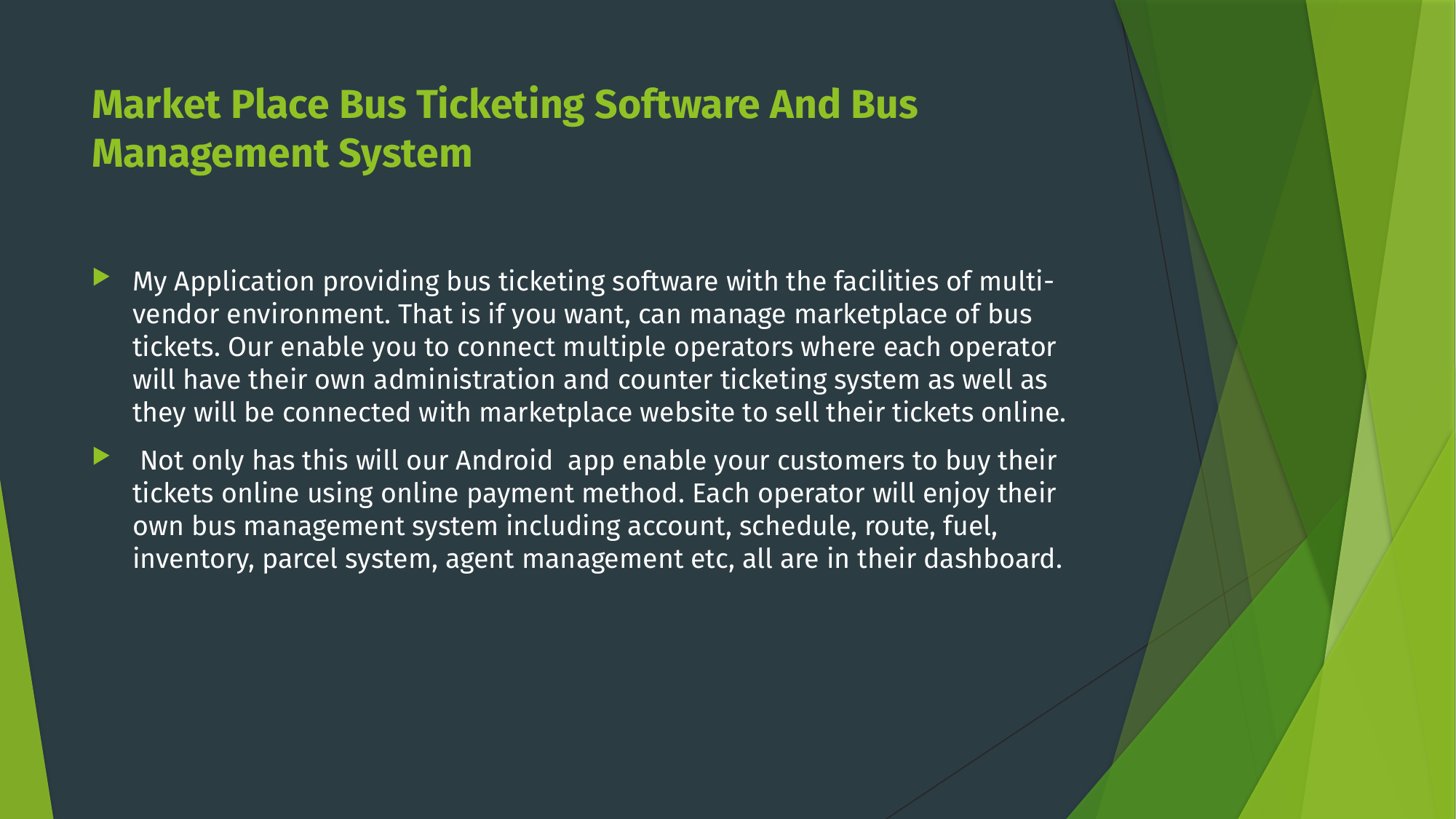

# Market Place Bus Ticketing Software And Bus Management System
My Application providing bus ticketing software with the facilities of multi-vendor environment. That is if you want, can manage marketplace of bus tickets. Our enable you to connect multiple operators where each operator will have their own administration and counter ticketing system as well as they will be connected with marketplace website to sell their tickets online.
 Not only has this will our Android  app enable your customers to buy their tickets online using online payment method. Each operator will enjoy their own bus management system including account, schedule, route, fuel, inventory, parcel system, agent management etc, all are in their dashboard.